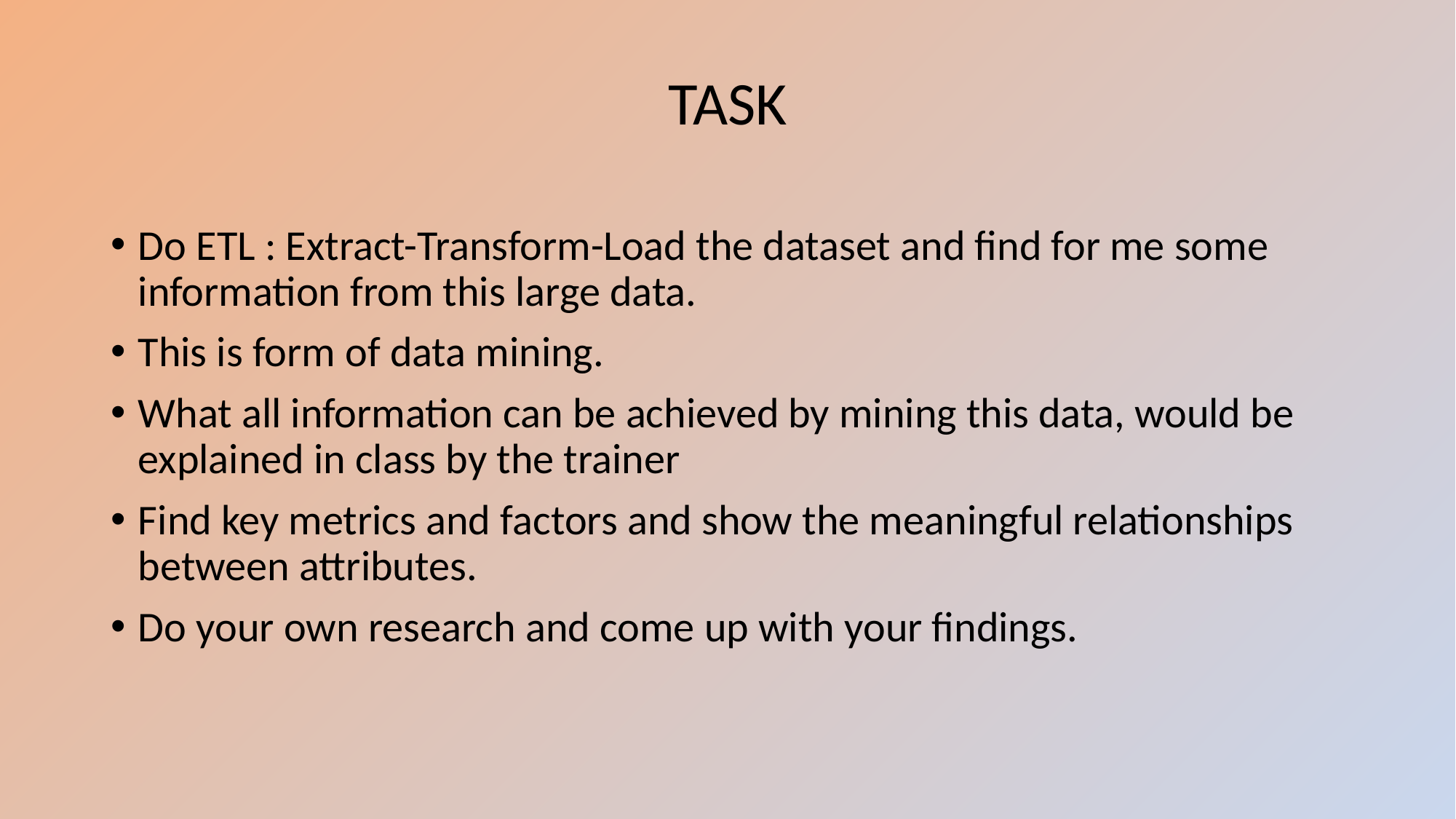

# TASK
Do ETL : Extract-Transform-Load the dataset and find for me some information from this large data.
This is form of data mining.
What all information can be achieved by mining this data, would be explained in class by the trainer
Find key metrics and factors and show the meaningful relationships between attributes.
Do your own research and come up with your findings.